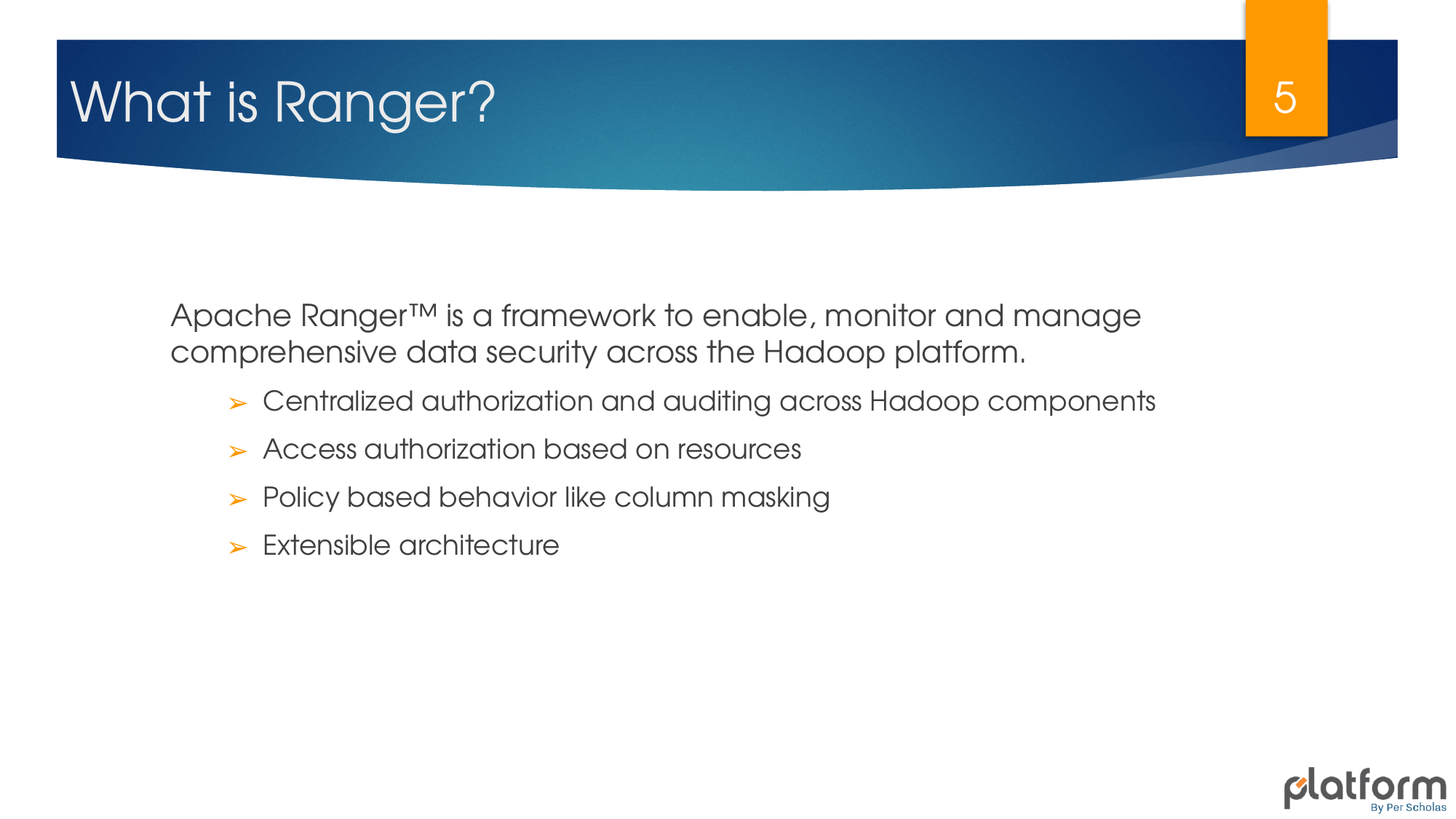

5
# What is Ranger?
Apache Ranger™ is a framework to enable, monitor and manage comprehensive data security across the Hadoop platform.
Centralized authorization and auditing across Hadoop components
Access authorization based on resources
Policy based behavior like column masking
Extensible architecture